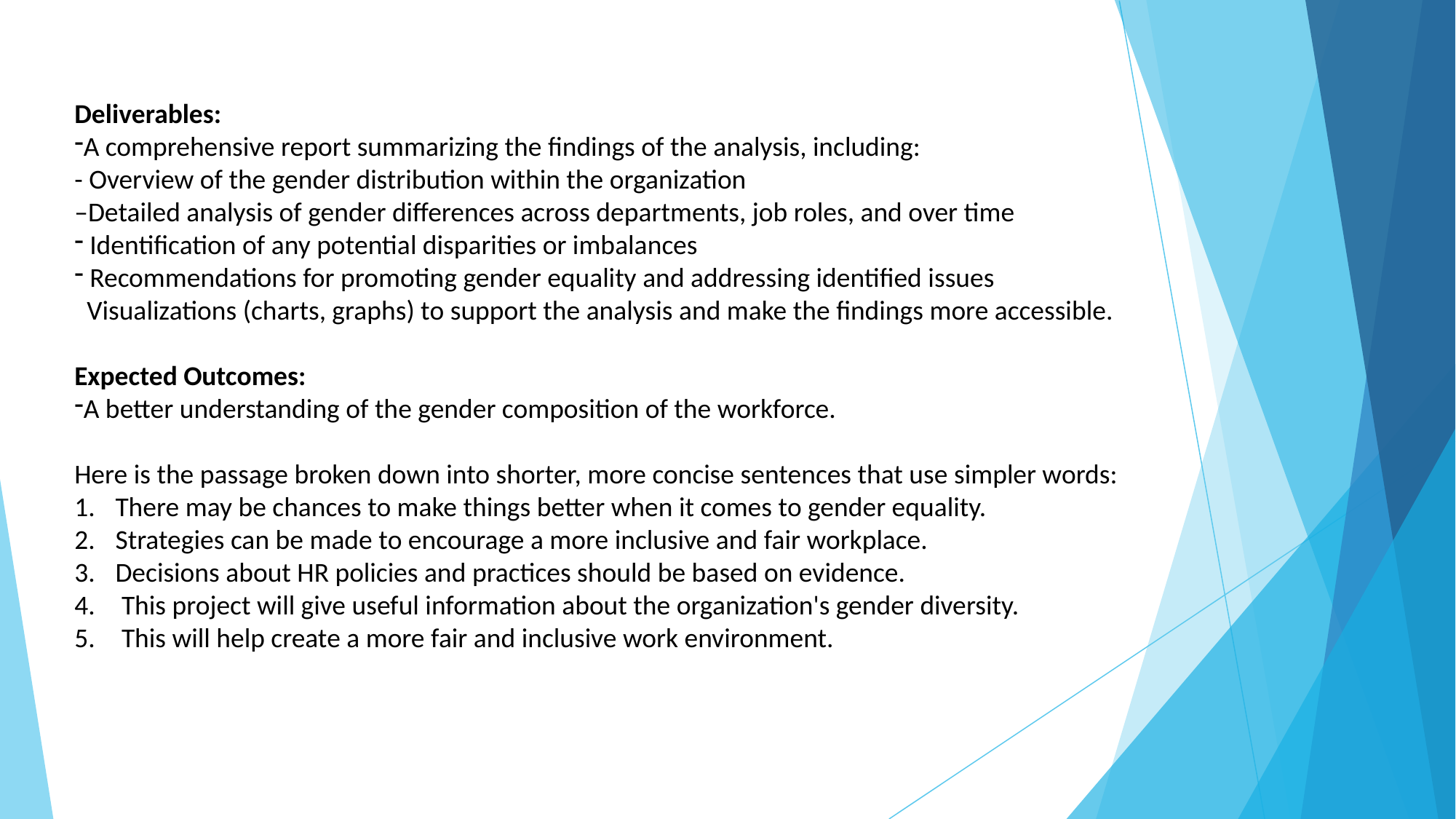

Deliverables:
A comprehensive report summarizing the findings of the analysis, including:
- Overview of the gender distribution within the organization
–Detailed analysis of gender differences across departments, job roles, and over time
 Identification of any potential disparities or imbalances
 Recommendations for promoting gender equality and addressing identified issues
  Visualizations (charts, graphs) to support the analysis and make the findings more accessible.

Expected Outcomes:
A better understanding of the gender composition of the workforce.

Here is the passage broken down into shorter, more concise sentences that use simpler words:
There may be chances to make things better when it comes to gender equality.
Strategies can be made to encourage a more inclusive and fair workplace.
Decisions about HR policies and practices should be based on evidence.
 This project will give useful information about the organization's gender diversity.
 This will help create a more fair and inclusive work environment.